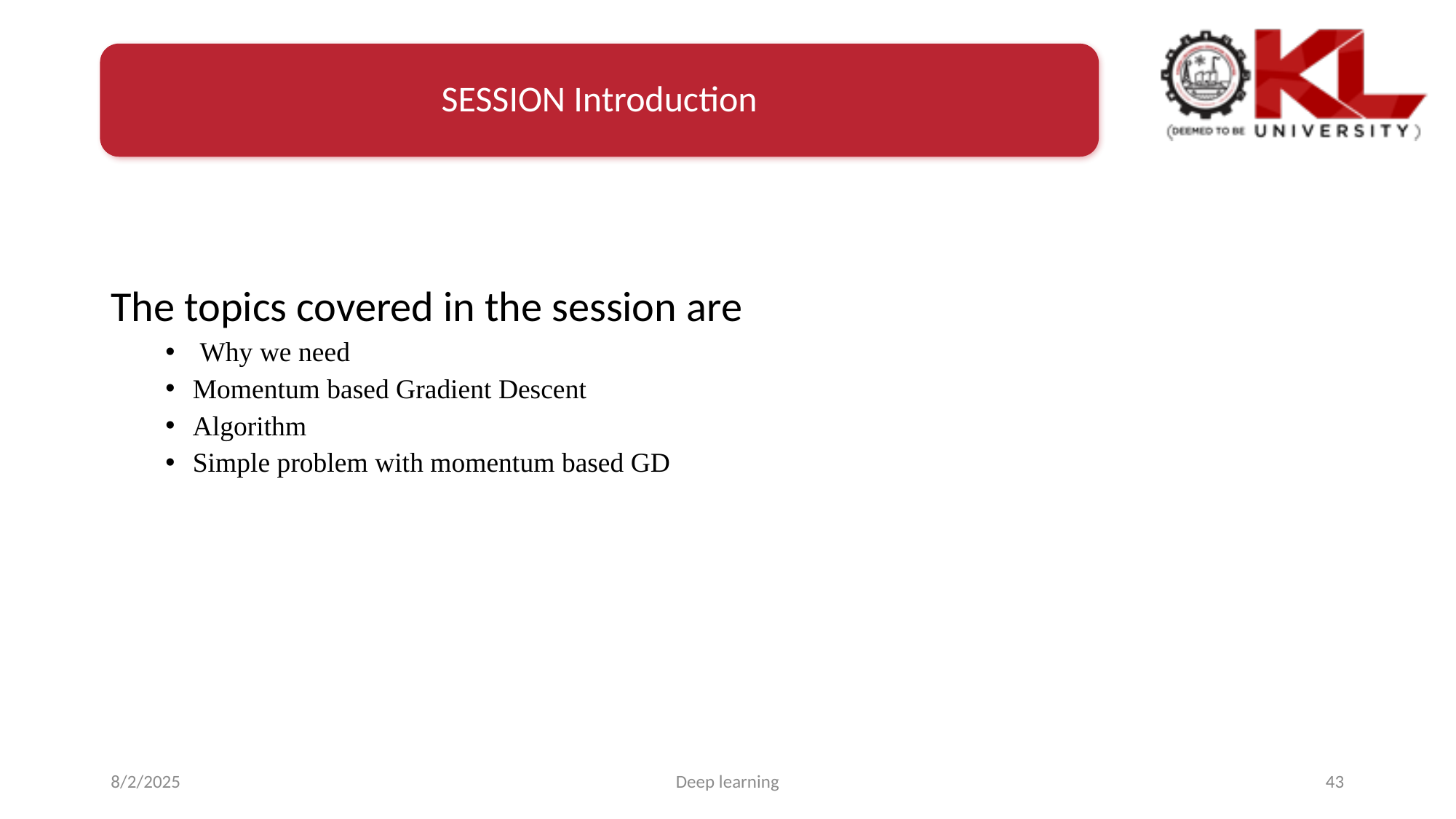

# Index
SESSION Introduction

The topics covered in the session are
 Why we need
Momentum based Gradient Descent
Algorithm
Simple problem with momentum based GD

8/2/2025
Deep learning
43